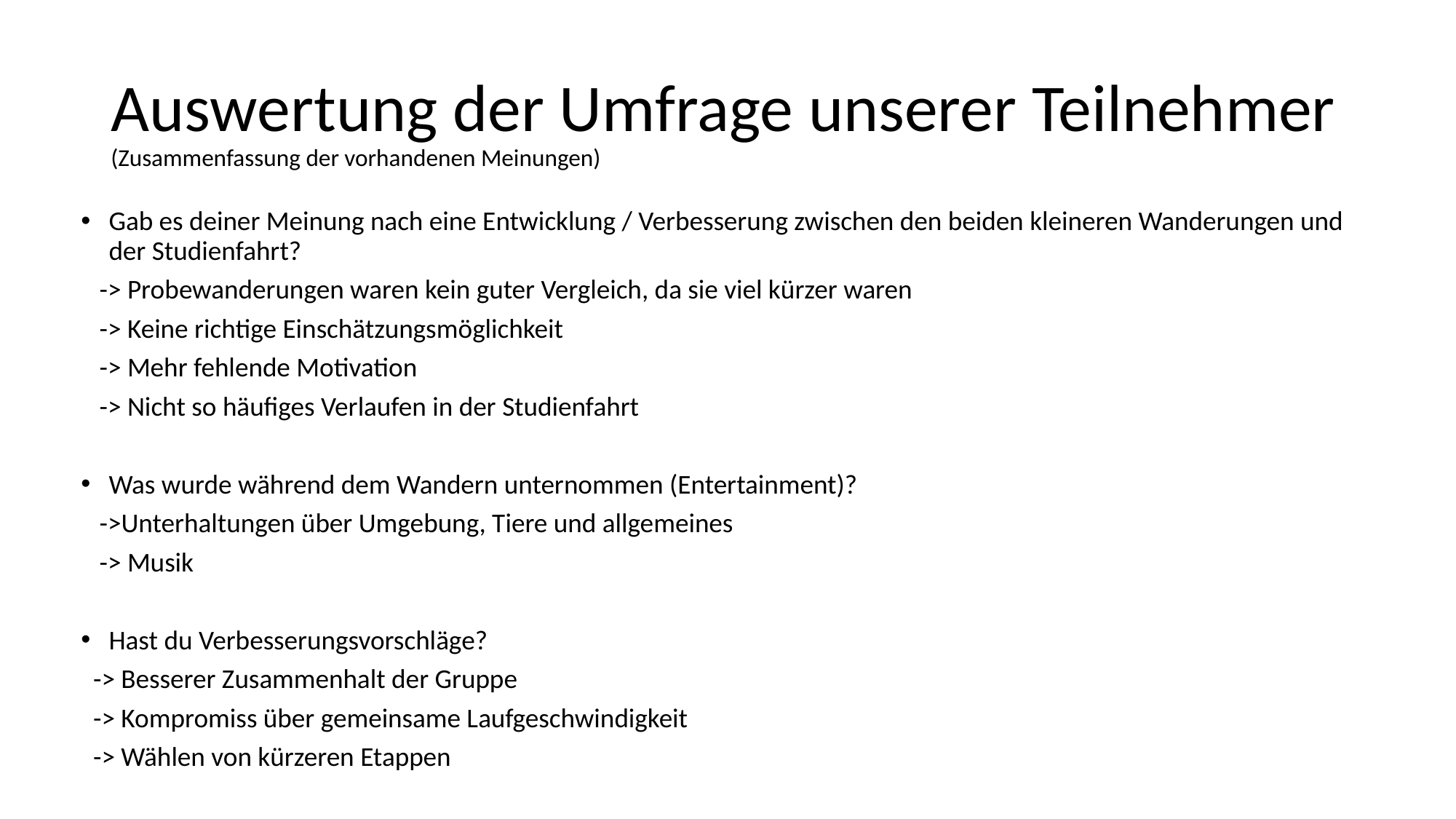

# Auswertung der Umfrage unserer Teilnehmer (Zusammenfassung der vorhandenen Meinungen)
Gab es deiner Meinung nach eine Entwicklung / Verbesserung zwischen den beiden kleineren Wanderungen und der Studienfahrt?
   -> Probewanderungen waren kein guter Vergleich, da sie viel kürzer waren
   -> Keine richtige Einschätzungsmöglichkeit
   -> Mehr fehlende Motivation
   -> Nicht so häufiges Verlaufen in der Studienfahrt

Was wurde während dem Wandern unternommen (Entertainment)?
   ->Unterhaltungen über Umgebung, Tiere und allgemeines
   -> Musik

Hast du Verbesserungsvorschläge?
  -> Besserer Zusammenhalt der Gruppe
  -> Kompromiss über gemeinsame Laufgeschwindigkeit
  -> Wählen von kürzeren Etappen